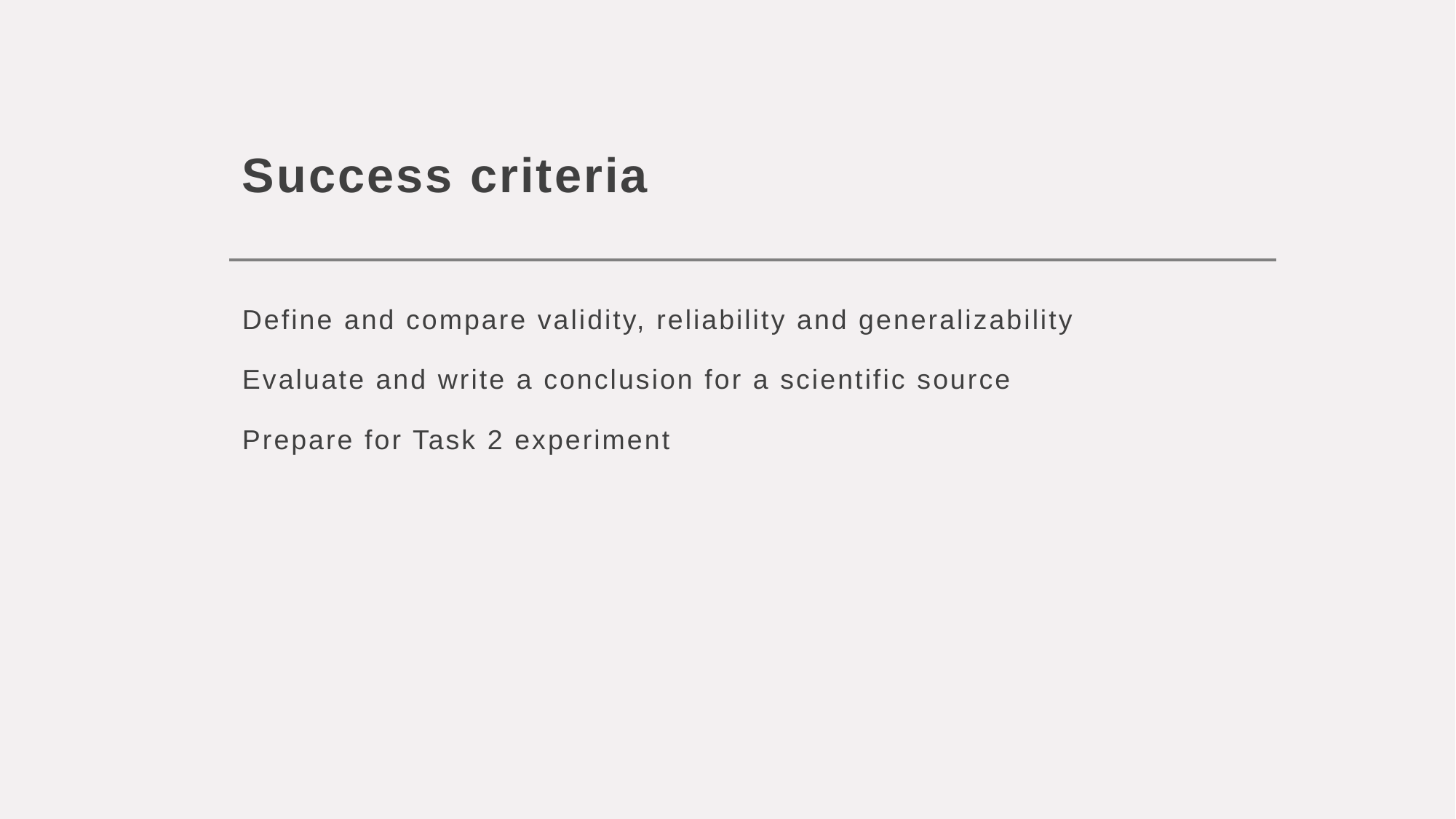

# Success criteria
Define and compare validity, reliability and generalizability
Evaluate and write a conclusion for a scientific source
Prepare for Task 2 experiment